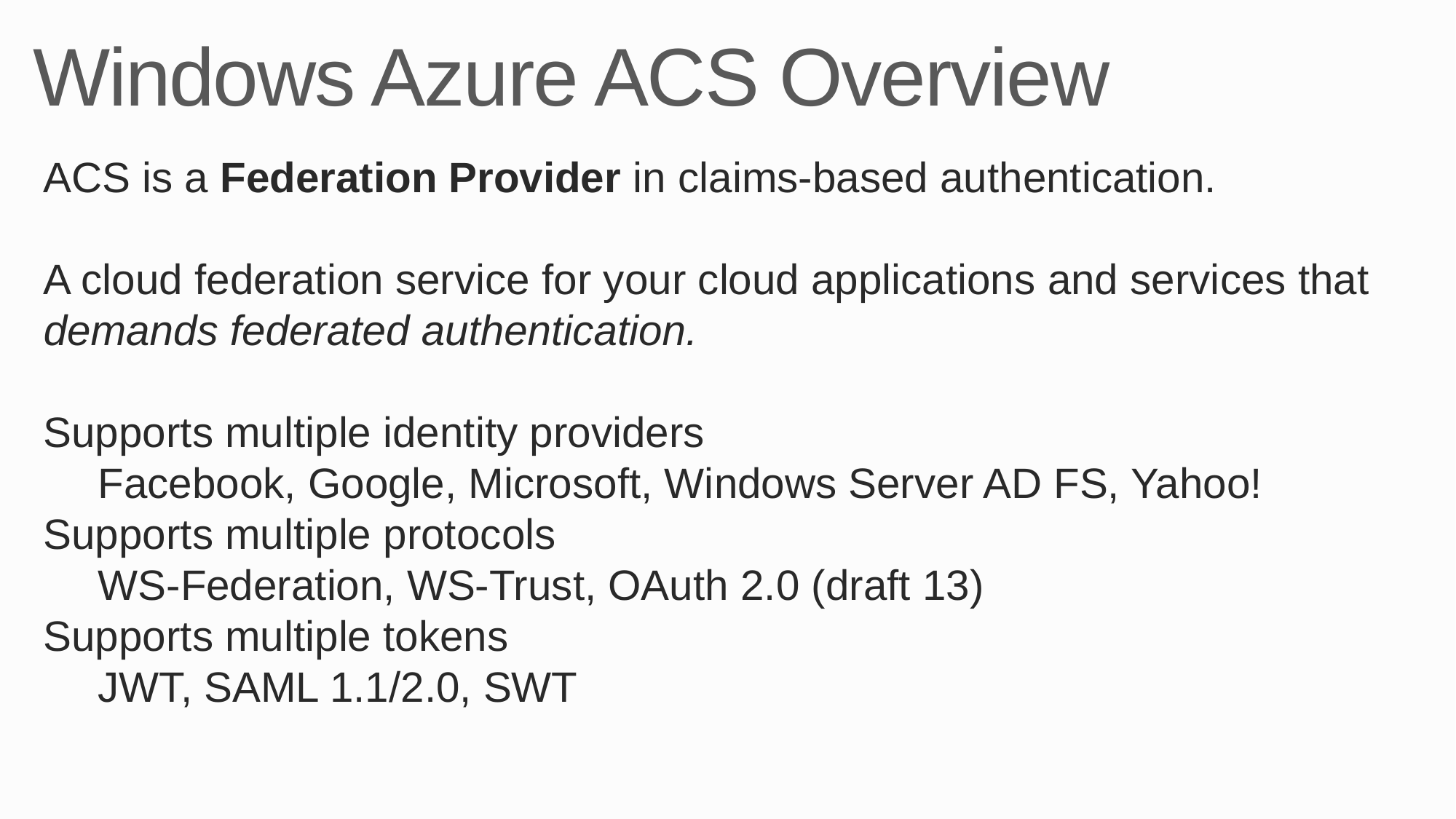

Windows Azure ACS Overview
ACS is a Federation Provider in claims-based authentication.

A cloud federation service for your cloud applications and services that
demands federated authentication.

Supports multiple identity providers
Facebook, Google, Microsoft, Windows Server AD FS, Yahoo!
Supports multiple protocols
WS-Federation, WS-Trust, OAuth 2.0 (draft 13)
Supports multiple tokens
JWT, SAML 1.1/2.0, SWT